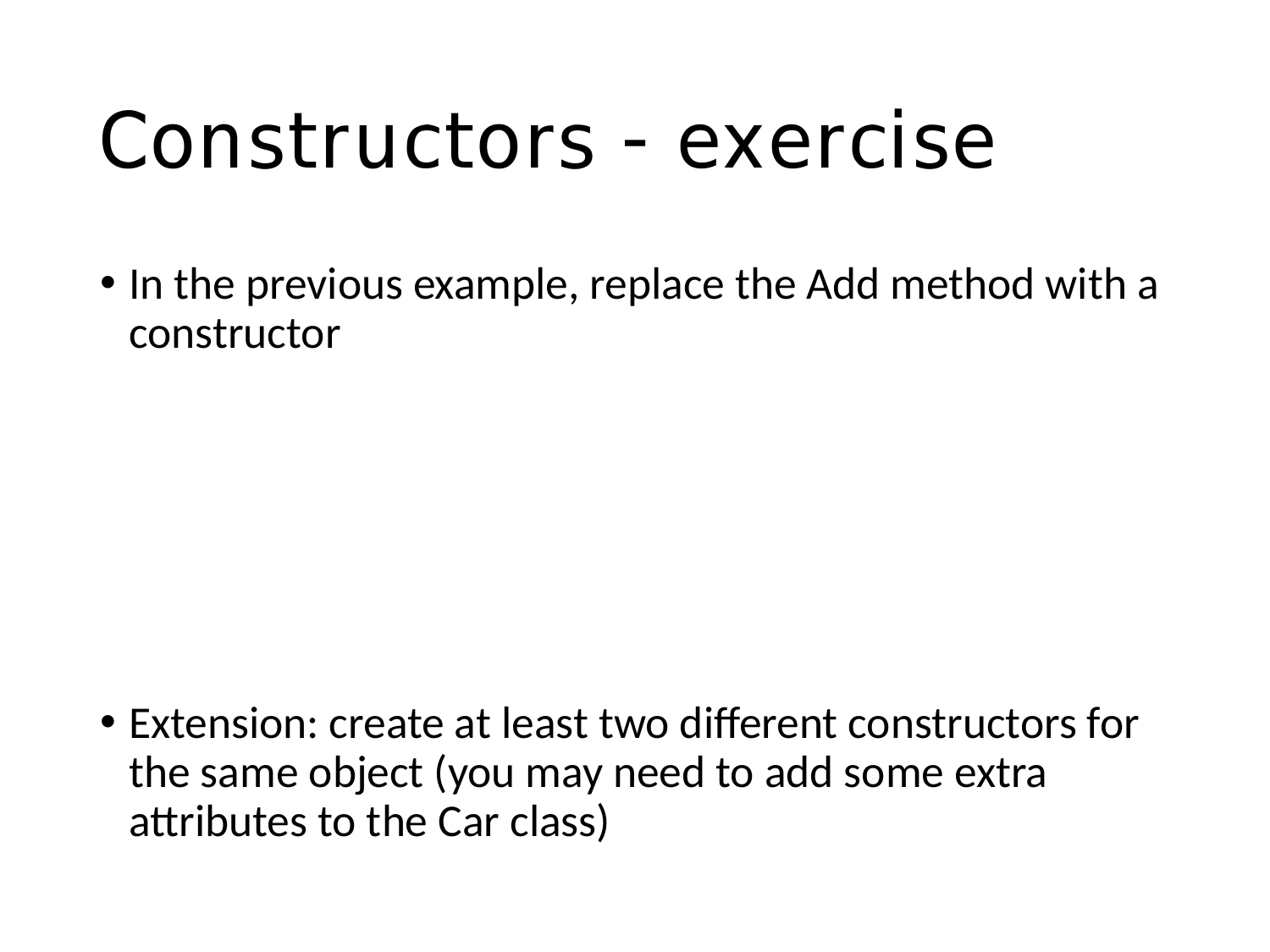

# Constructors - exercise
In the previous example, replace the Add method with a constructor

Extension: create at least two different constructors for the same object (you may need to add some extra attributes to the Car class)